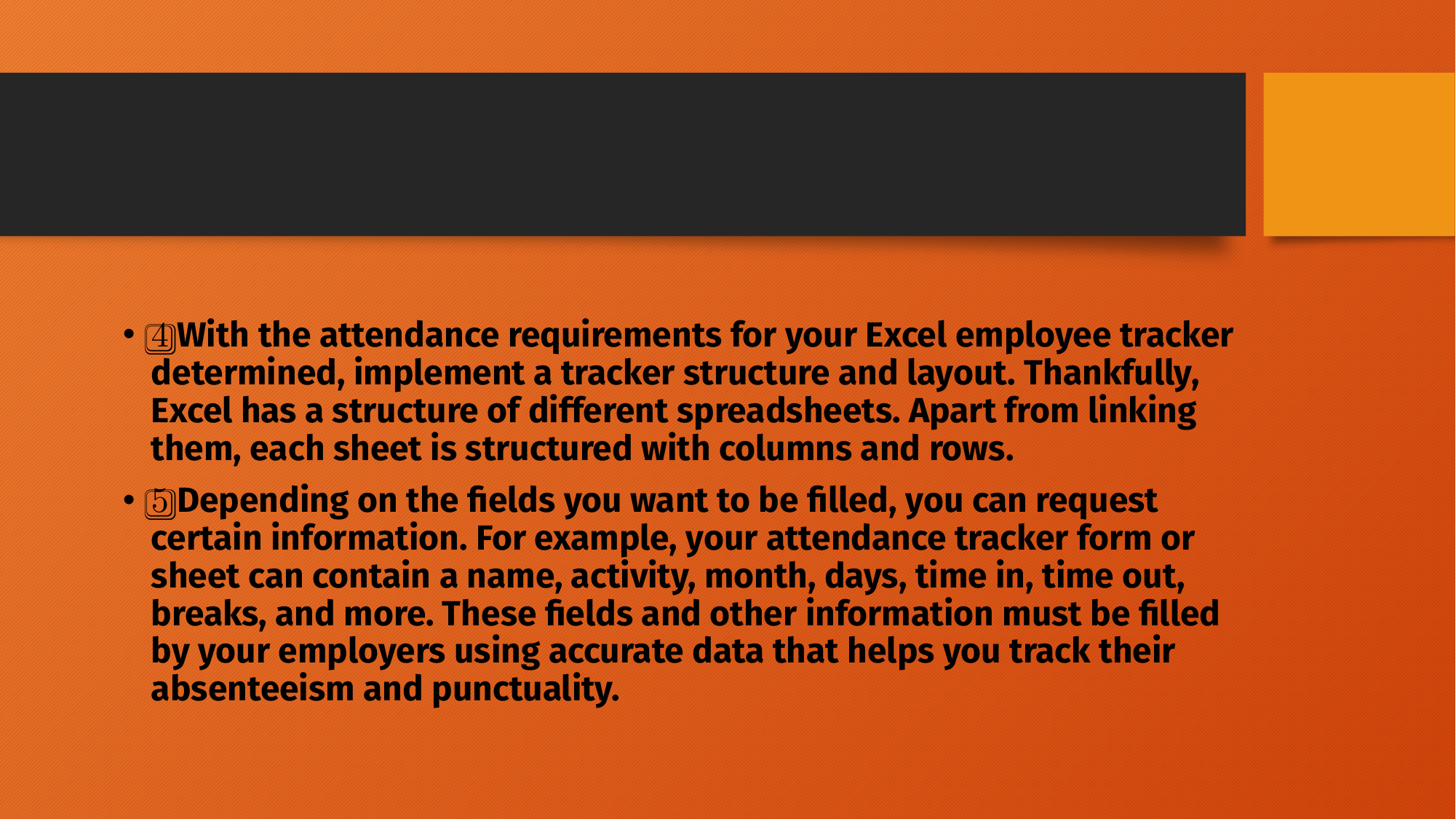

#
4️⃣ With the attendance requirements for your Excel employee tracker determined, implement a tracker structure and layout. Thankfully, Excel has a structure of different spreadsheets. Apart from linking them, each sheet is structured with columns and rows.
5️⃣ Depending on the fields you want to be filled, you can request certain information. For example, your attendance tracker form or sheet can contain a name, activity, month, days, time in, time out, breaks, and more. These fields and other information must be filled by your employers using accurate data that helps you track their absenteeism and punctuality.